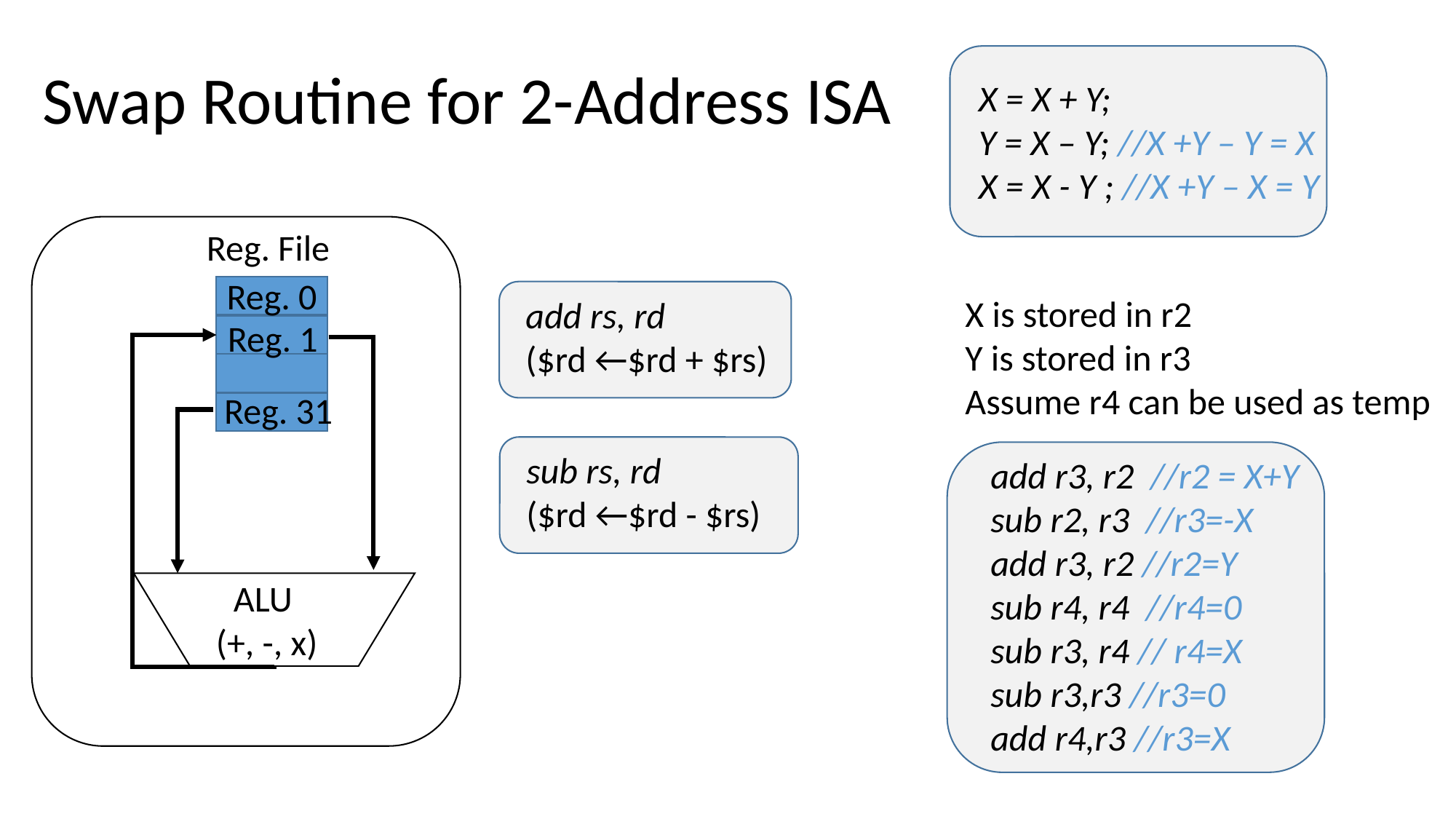

# Swap Routine for 2-Address ISA

X = X + Y;
Y = X – Y; //X +Y – Y = X
X = X - Y ; //X +Y – X = Y

Reg. File
Reg. 0

X is stored in r2
Y is stored in r3
Assume r4 can be used as temp
add rs, rd
($rd ←$rd + $rs)
Reg. 1

Reg. 31

sub rs, rd
($rd ←$rd - $rs)
add r3, r2  //r2 = X+Y
sub r2, r3  //r3=-X
add r3, r2 //r2=Y
sub r4, r4  //r4=0
sub r3, r4 // r4=X
sub r3,r3 //r3=0
add r4,r3 //r3=X
ALU
(+, -, x)